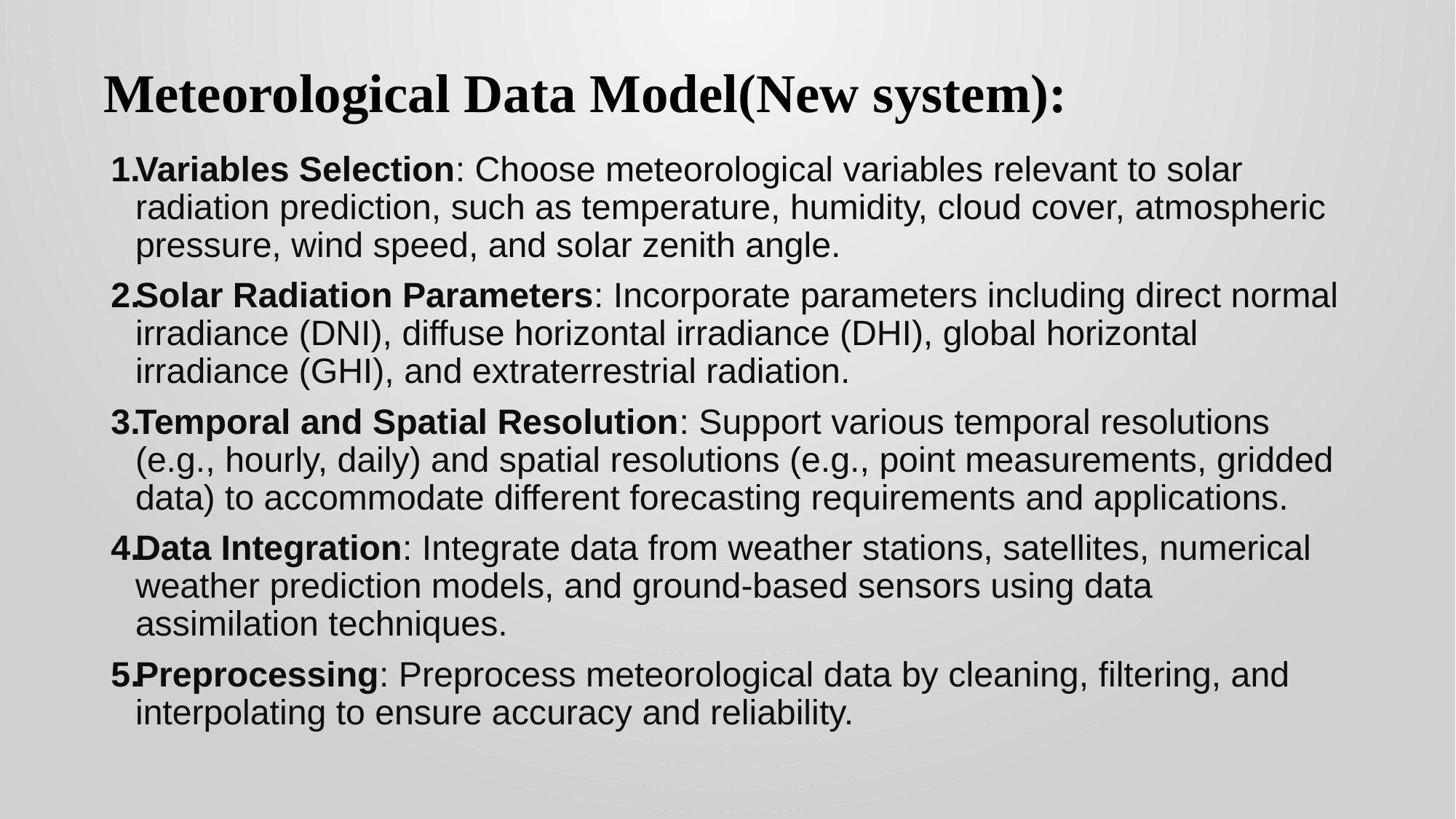

# Meteorological Data Model(New system):
Variables Selection: Choose meteorological variables relevant to solar radiation prediction, such as temperature, humidity, cloud cover, atmospheric pressure, wind speed, and solar zenith angle.
Solar Radiation Parameters: Incorporate parameters including direct normal irradiance (DNI), diffuse horizontal irradiance (DHI), global horizontal irradiance (GHI), and extraterrestrial radiation.
Temporal and Spatial Resolution: Support various temporal resolutions (e.g., hourly, daily) and spatial resolutions (e.g., point measurements, gridded data) to accommodate different forecasting requirements and applications.
Data Integration: Integrate data from weather stations, satellites, numerical weather prediction models, and ground-based sensors using data assimilation techniques.
Preprocessing: Preprocess meteorological data by cleaning, filtering, and interpolating to ensure accuracy and reliability.